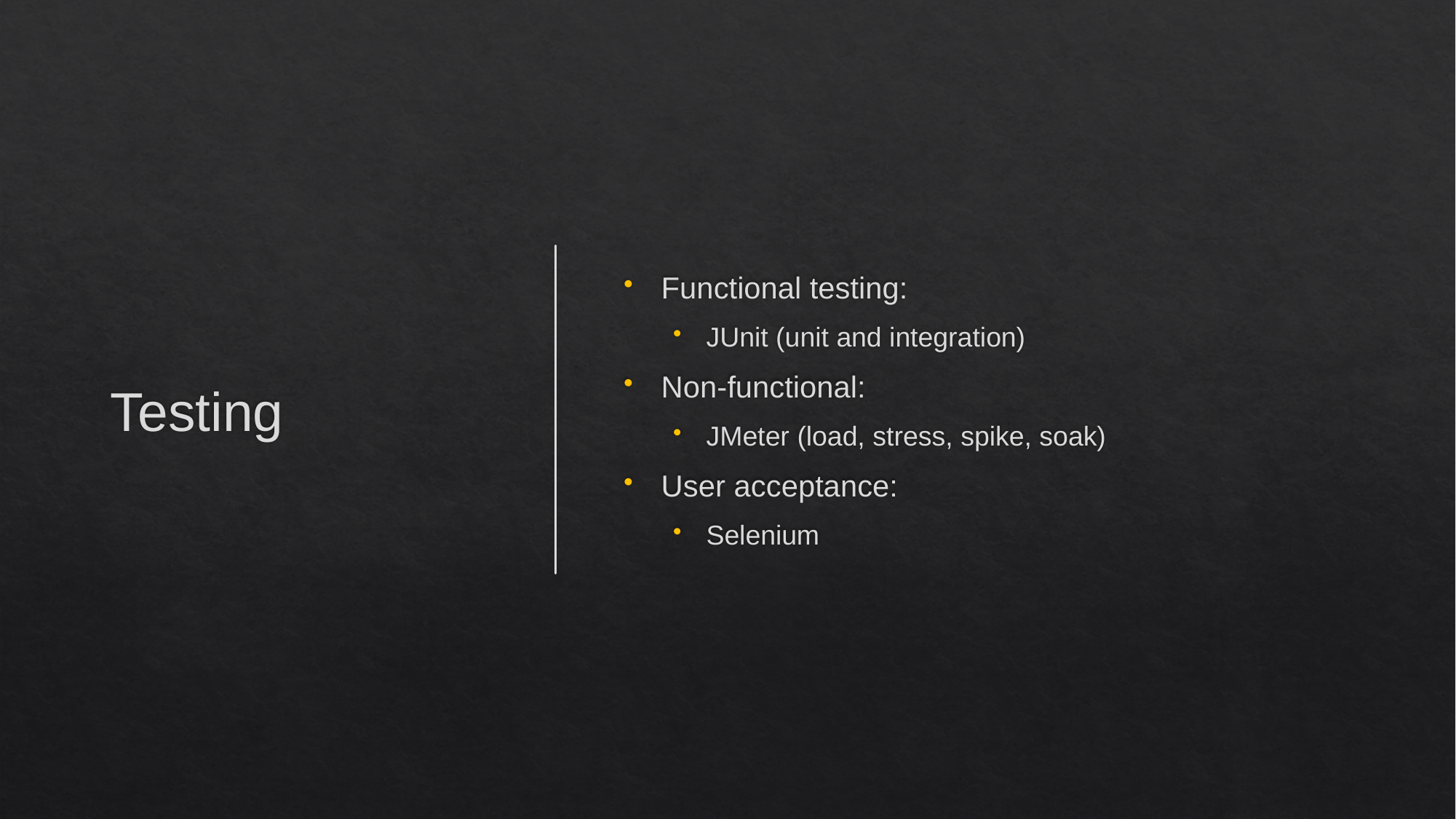

# Testing
Functional testing:
JUnit (unit and integration)
Non-functional:
JMeter (load, stress, spike, soak)
User acceptance:
Selenium